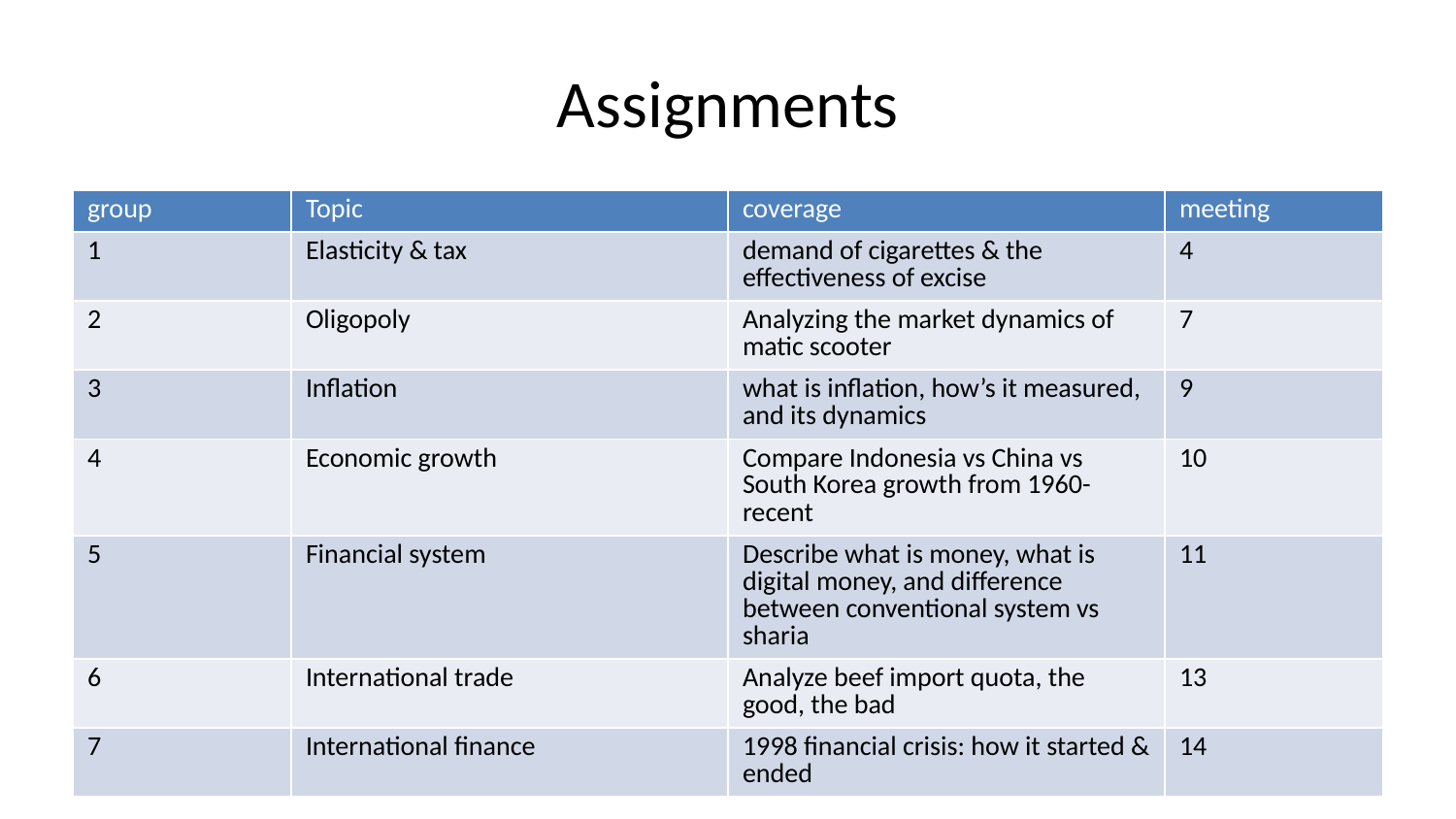

# Assignments
| group | Topic | coverage | meeting |
| --- | --- | --- | --- |
| 1 | Elasticity & tax | demand of cigarettes & the effectiveness of excise | 4 |
| 2 | Oligopoly | Analyzing the market dynamics of matic scooter | 7 |
| 3 | Inflation | what is inflation, how’s it measured, and its dynamics | 9 |
| 4 | Economic growth | Compare Indonesia vs China vs South Korea growth from 1960-recent | 10 |
| 5 | Financial system | Describe what is money, what is digital money, and difference between conventional system vs sharia | 11 |
| 6 | International trade | Analyze beef import quota, the good, the bad | 13 |
| 7 | International finance | 1998 financial crisis: how it started & ended | 14 |